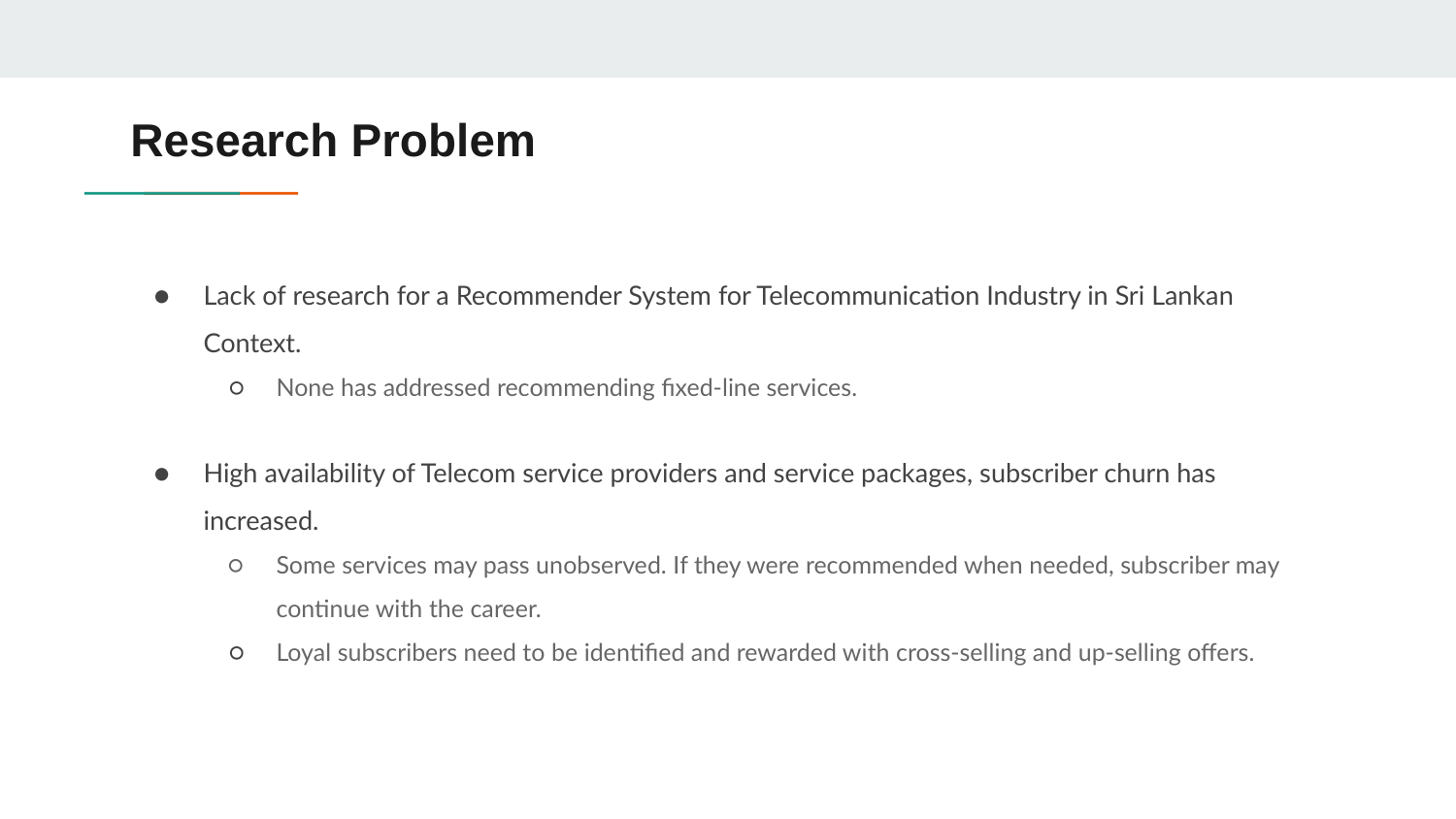

# Research Problem
Lack of research for a Recommender System for Telecommunication Industry in Sri Lankan Context.
None has addressed recommending fixed-line services.
High availability of Telecom service providers and service packages, subscriber churn has increased.
Some services may pass unobserved. If they were recommended when needed, subscriber may continue with the career.
Loyal subscribers need to be identified and rewarded with cross-selling and up-selling offers.